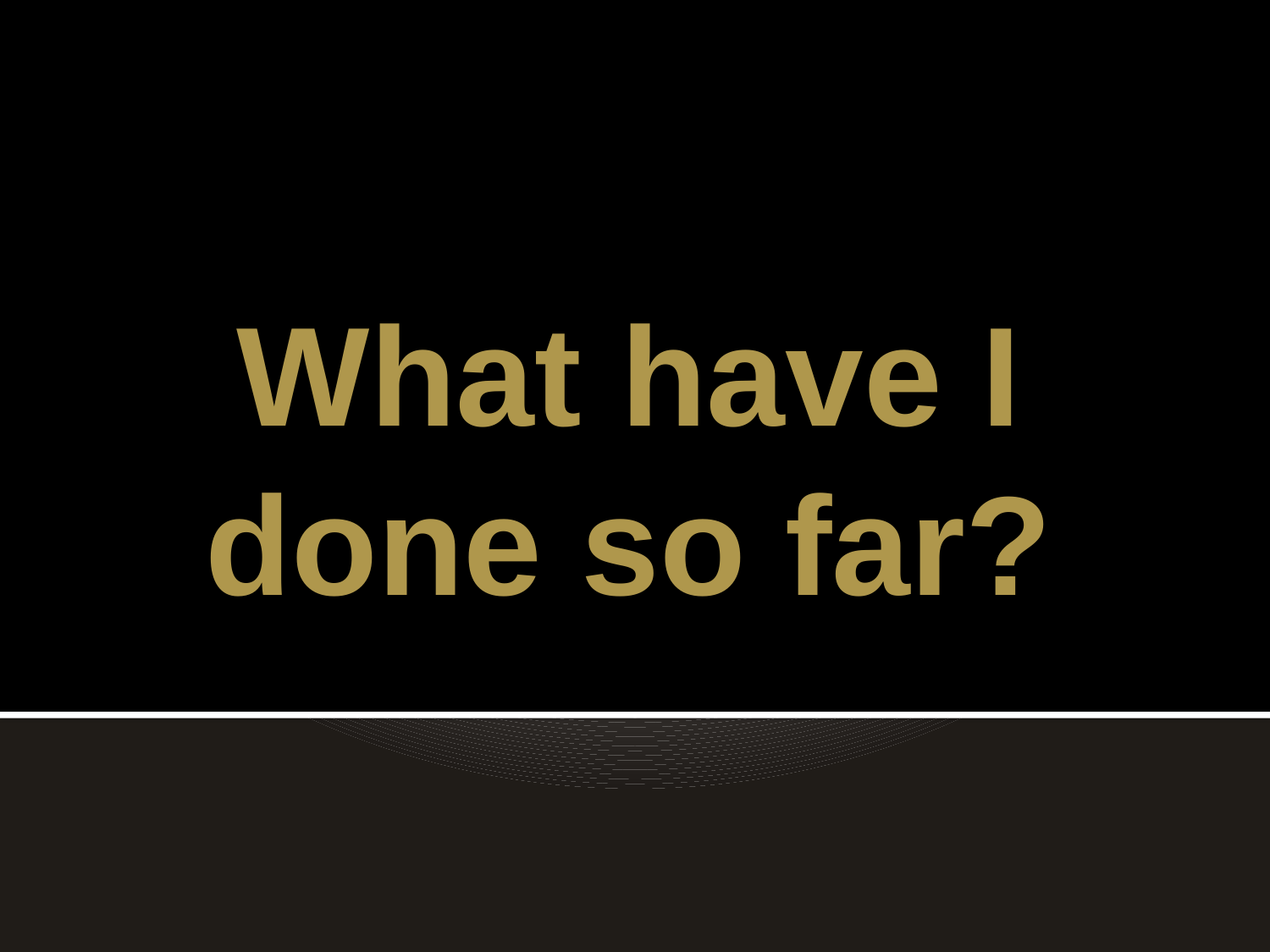

# What have I done so far?